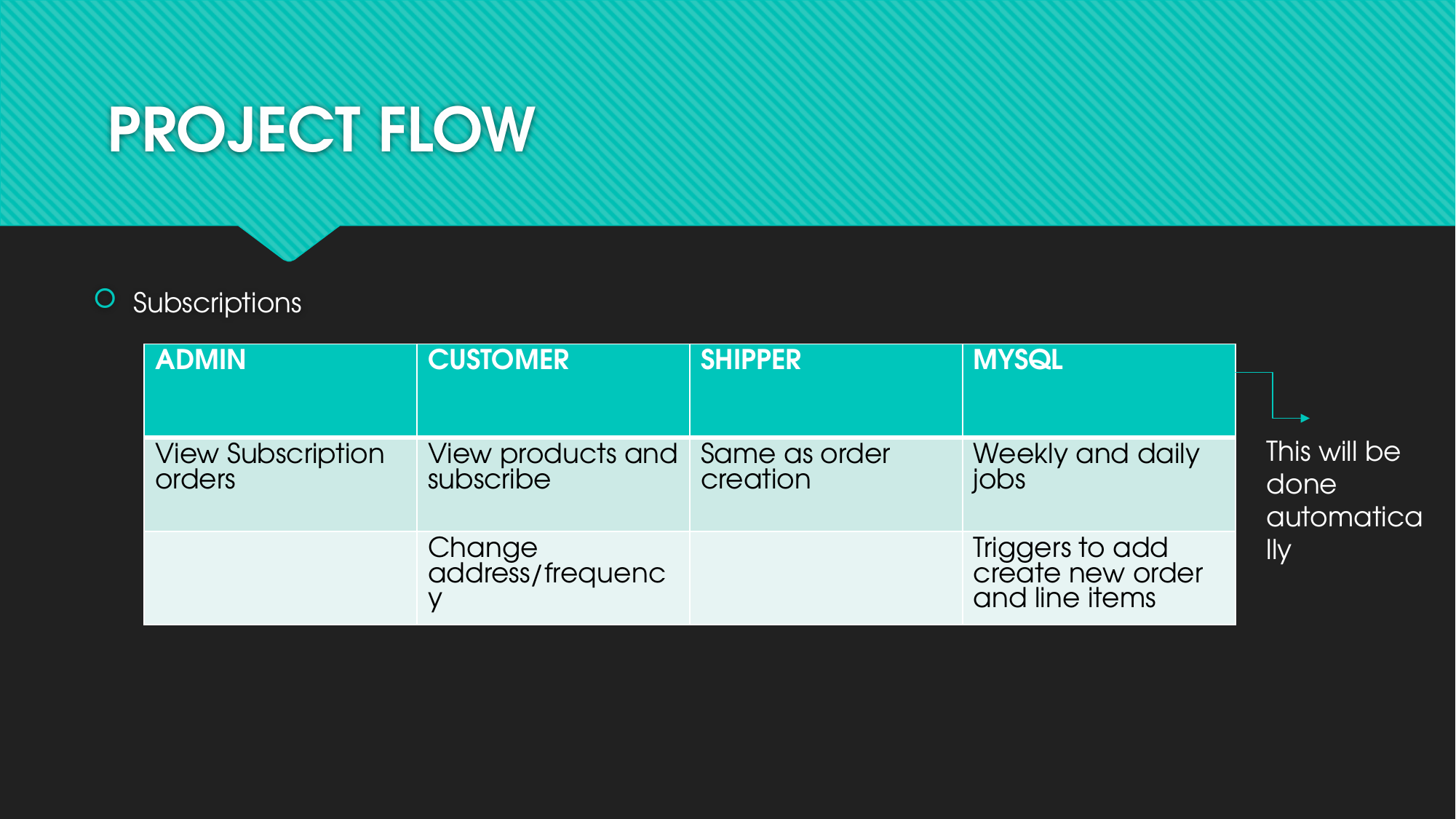

# PROJECT FLOW
Subscriptions
| ADMIN | CUSTOMER | SHIPPER | MYSQL |
| --- | --- | --- | --- |
| View Subscription orders | View products and subscribe | Same as order creation | Weekly and daily jobs |
|  | Change address/frequency |  | Triggers to add create new order and line items |
This will be done automatically